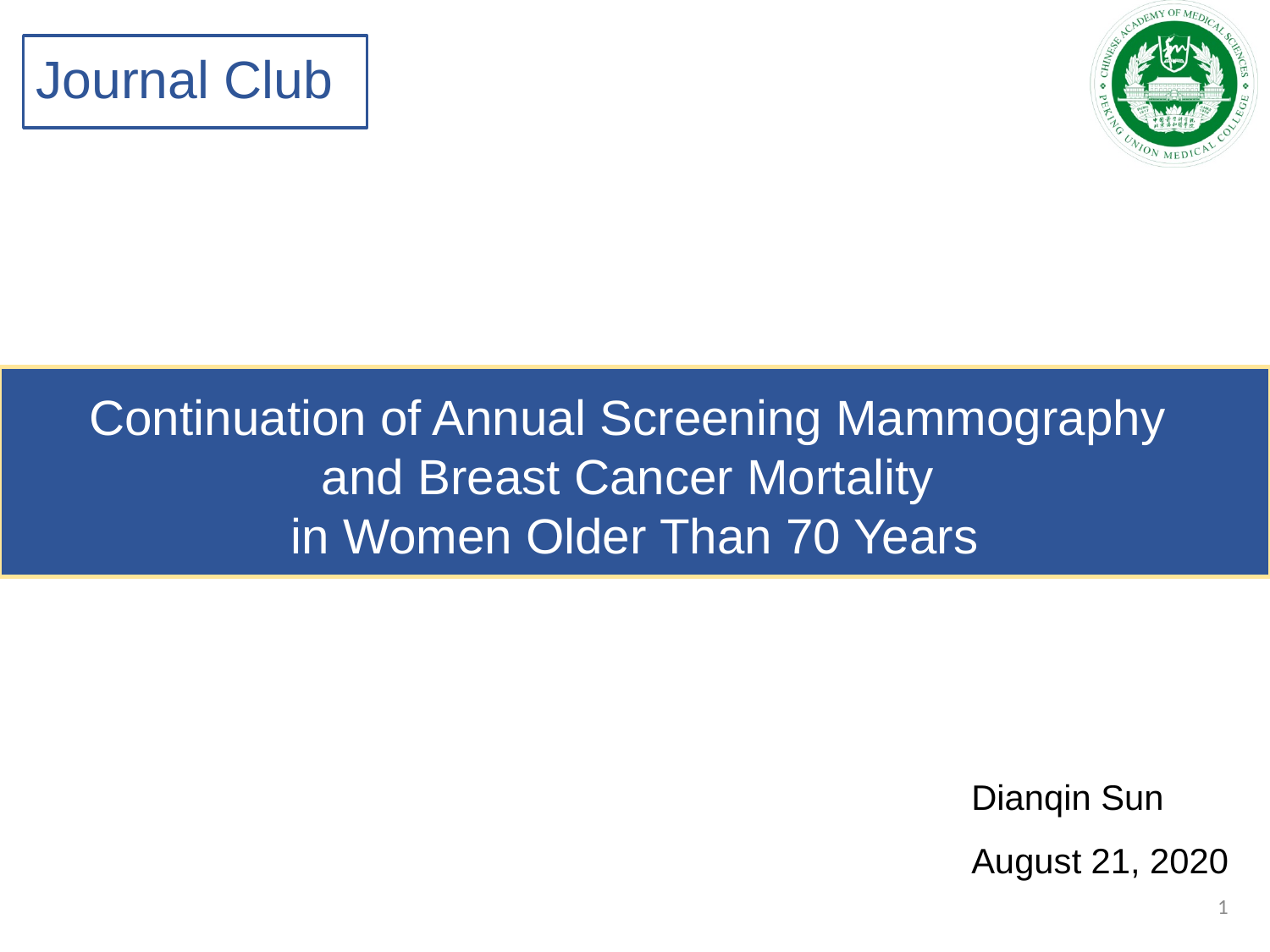

# Journal Club

Continuation of Annual Screening Mammography
and Breast Cancer Mortality
in Women Older Than 70 Years
Dianqin Sun
August 21, 2020
1